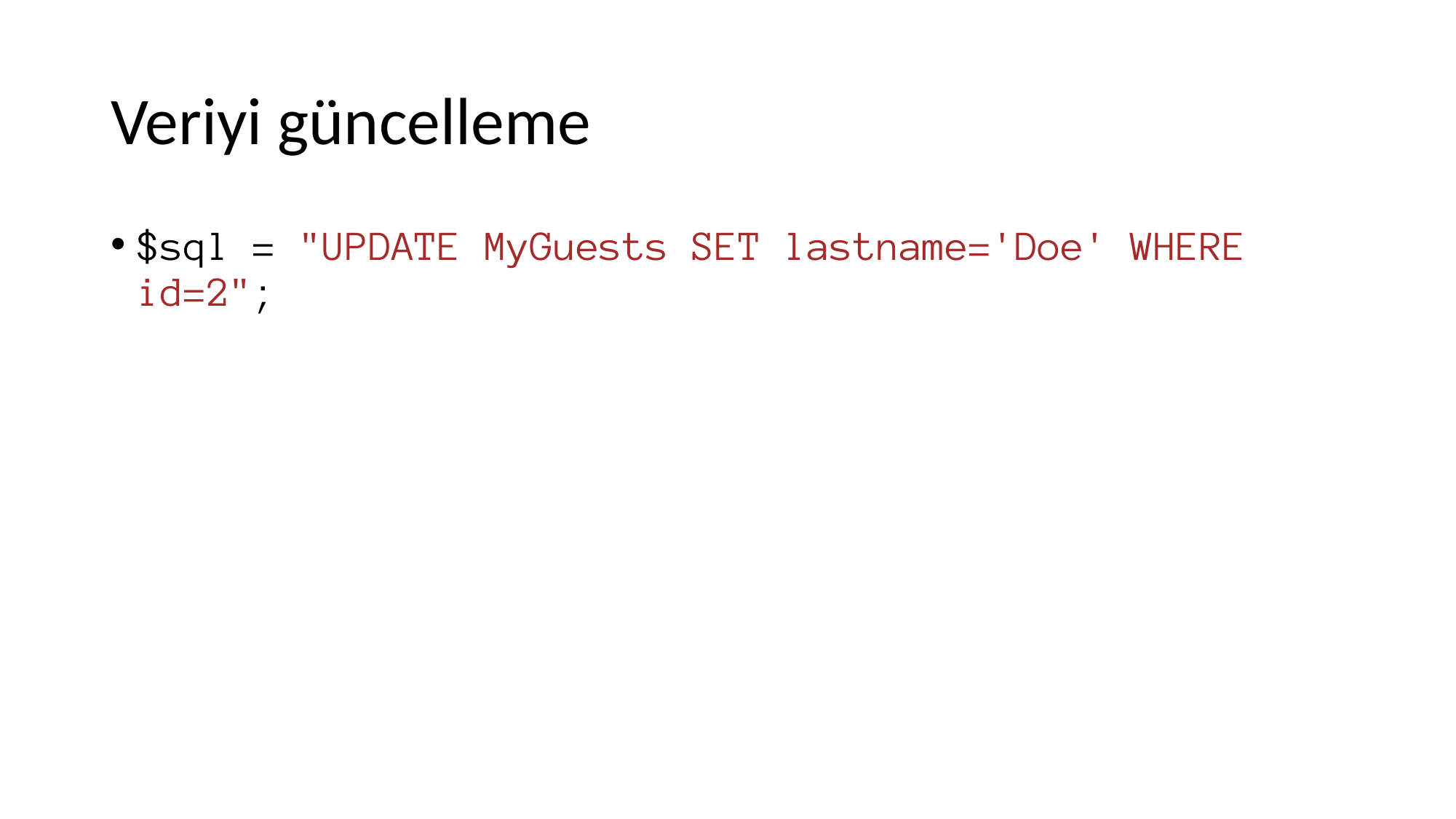

# Veriyi güncelleme
$sql = "UPDATE MyGuests SET lastname='Doe' WHERE id=2";